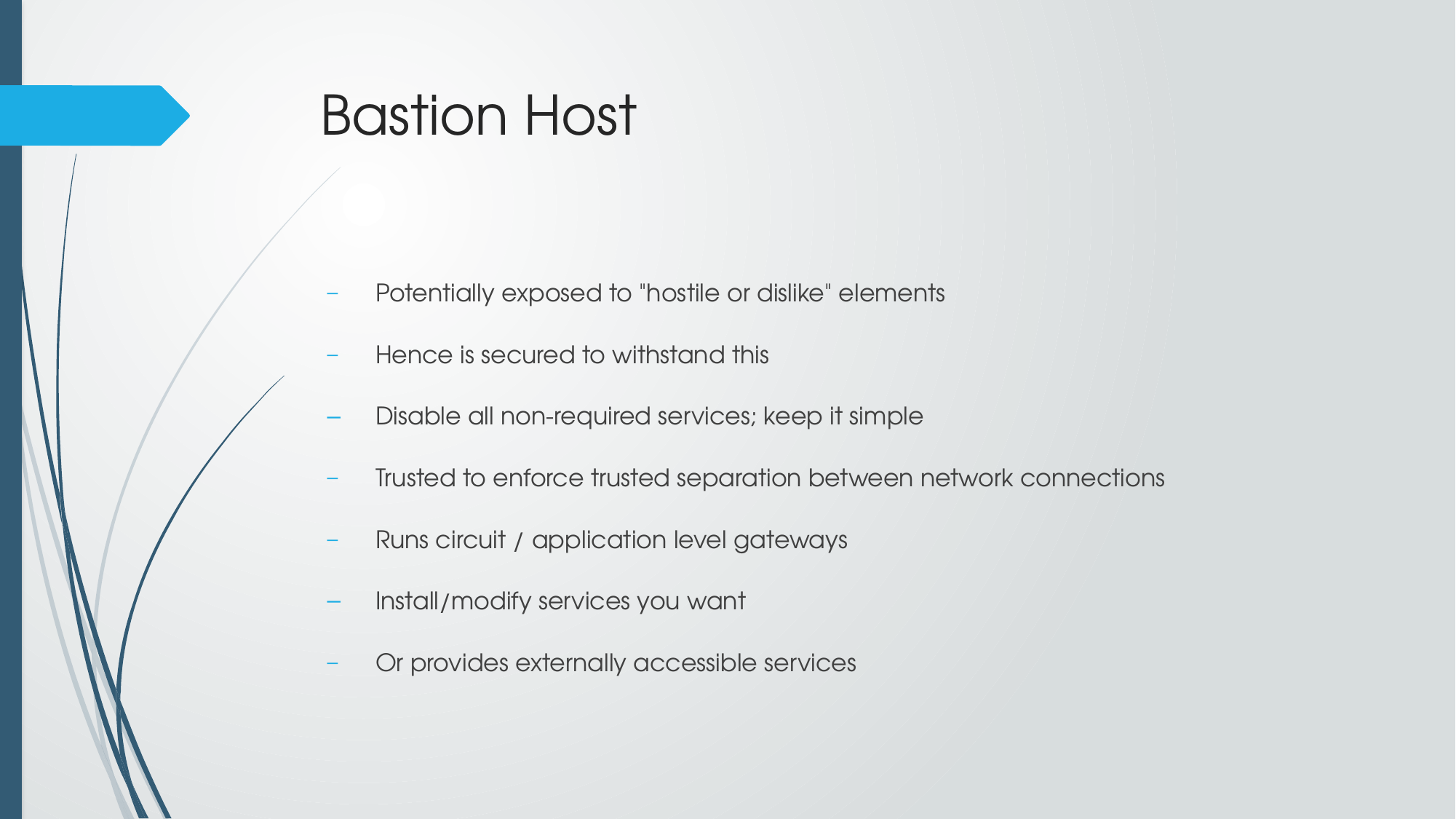

# Bastion Host
Potentially exposed to "hostile or dislike" elements
Hence is secured to withstand this
Disable all non-required services; keep it simple
Trusted to enforce trusted separation between network connections
Runs circuit / application level gateways
Install/modify services you want
Or provides externally accessible services